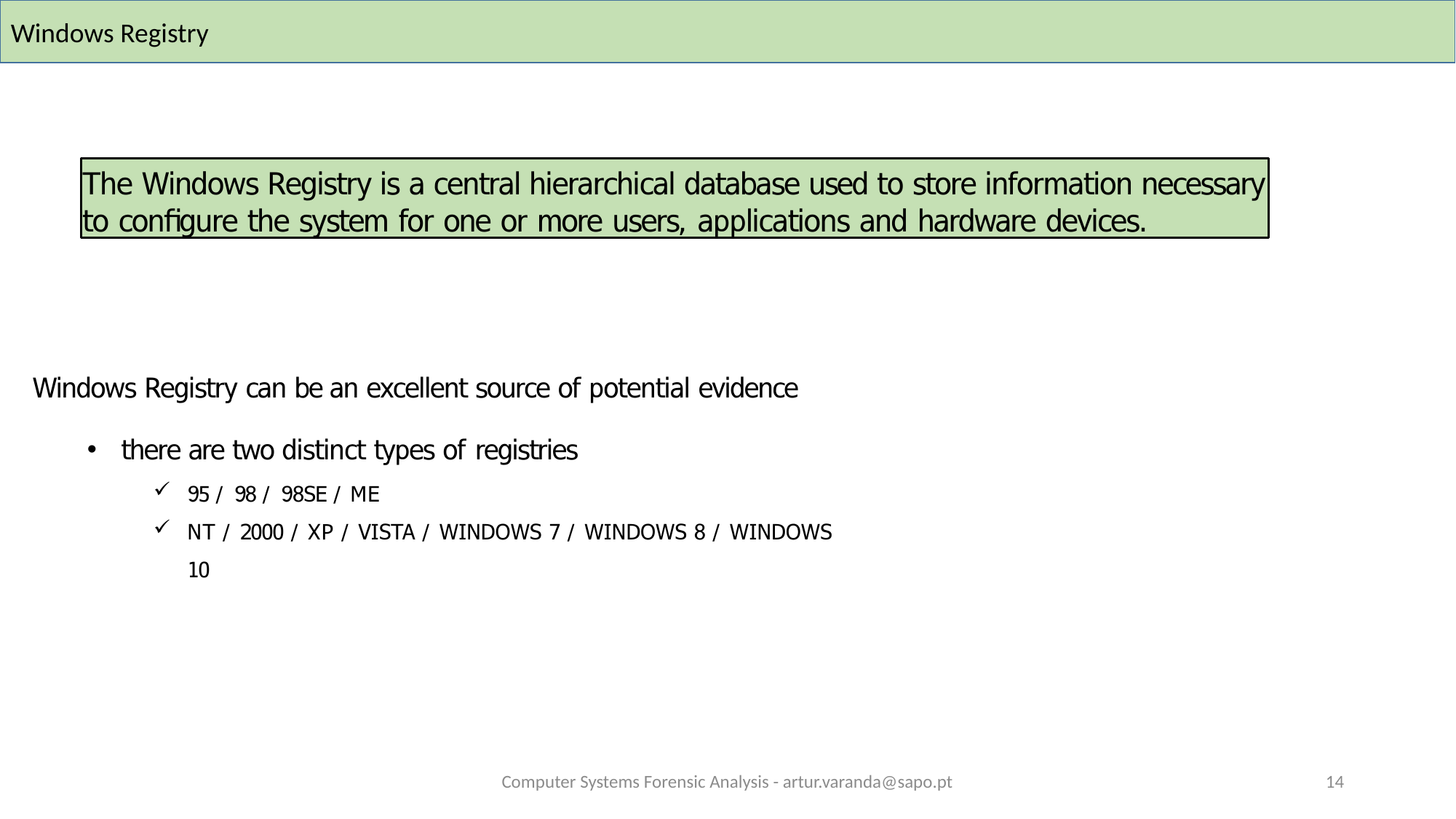

Windows Registry
The Windows Registry is a central hierarchical database used to store information necessary to configure the system for one or more users, applications and hardware devices.
Windows Registry can be an excellent source of potential evidence
there are two distinct types of registries
95 / 98 / 98SE / ME
NT / 2000 / XP / VISTA / WINDOWS 7 / WINDOWS 8 / WINDOWS 10
Computer Systems Forensic Analysis - artur.varanda@sapo.pt
14